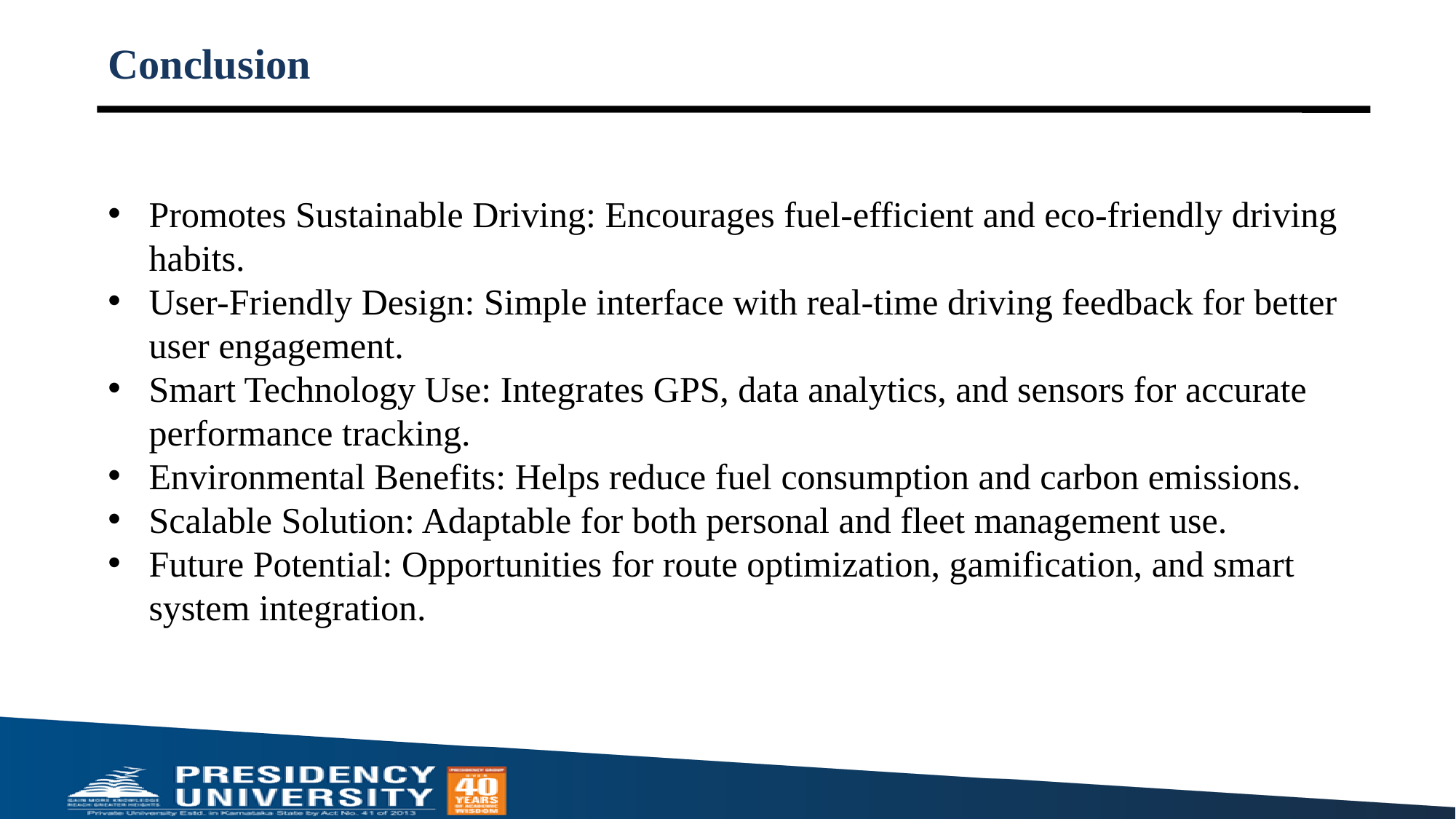

# Conclusion
Promotes Sustainable Driving: Encourages fuel-efficient and eco-friendly driving habits.
User-Friendly Design: Simple interface with real-time driving feedback for better user engagement.
Smart Technology Use: Integrates GPS, data analytics, and sensors for accurate performance tracking.
Environmental Benefits: Helps reduce fuel consumption and carbon emissions.
Scalable Solution: Adaptable for both personal and fleet management use.
Future Potential: Opportunities for route optimization, gamification, and smart system integration.